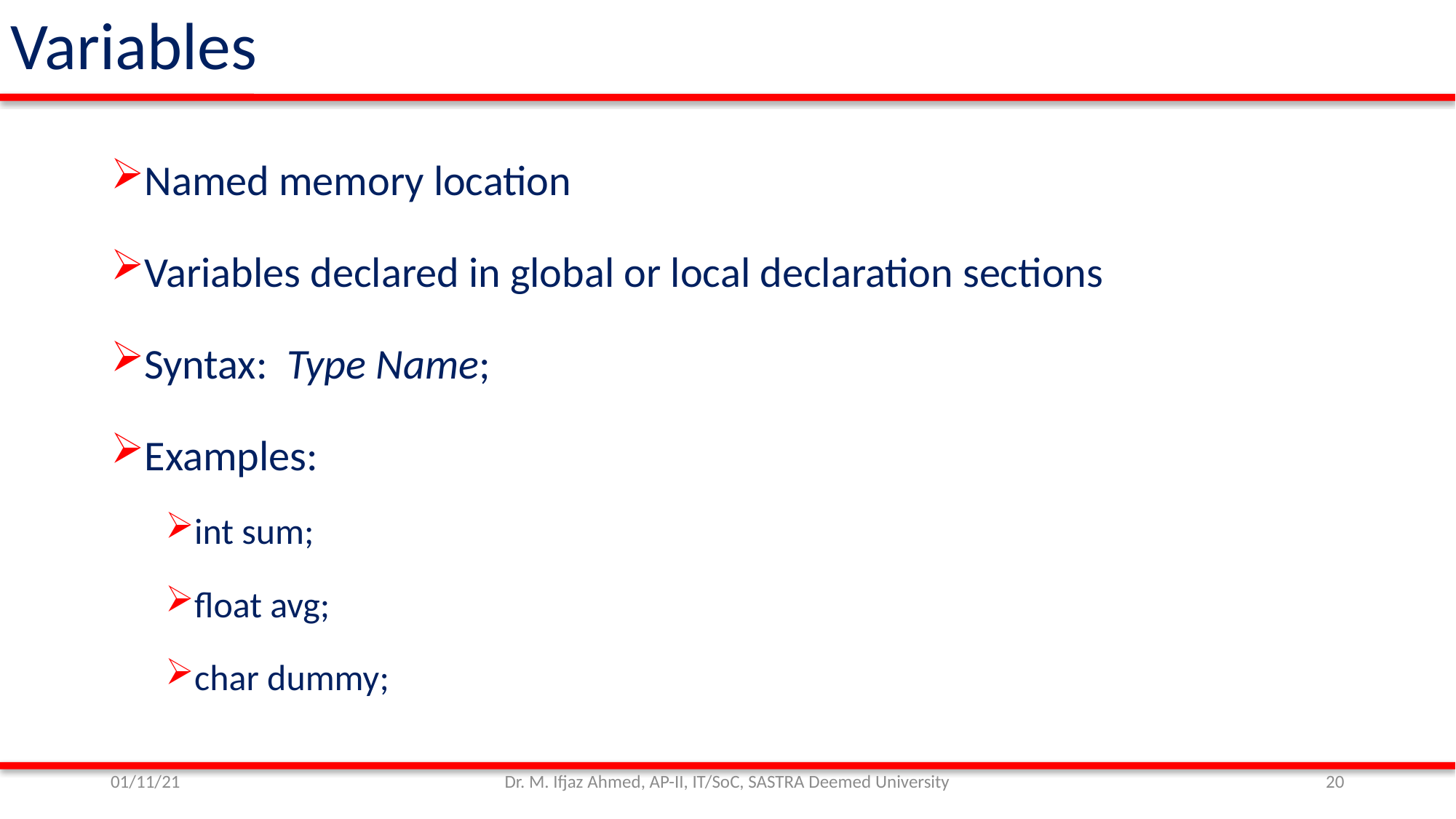

Variables

Named memory location
Variables declared in global or local declaration sections
Syntax:  Type Name;
Examples:
int sum;
float avg;
char dummy;
01/11/21
Dr. M. Ifjaz Ahmed, AP-II, IT/SoC, SASTRA Deemed University
20